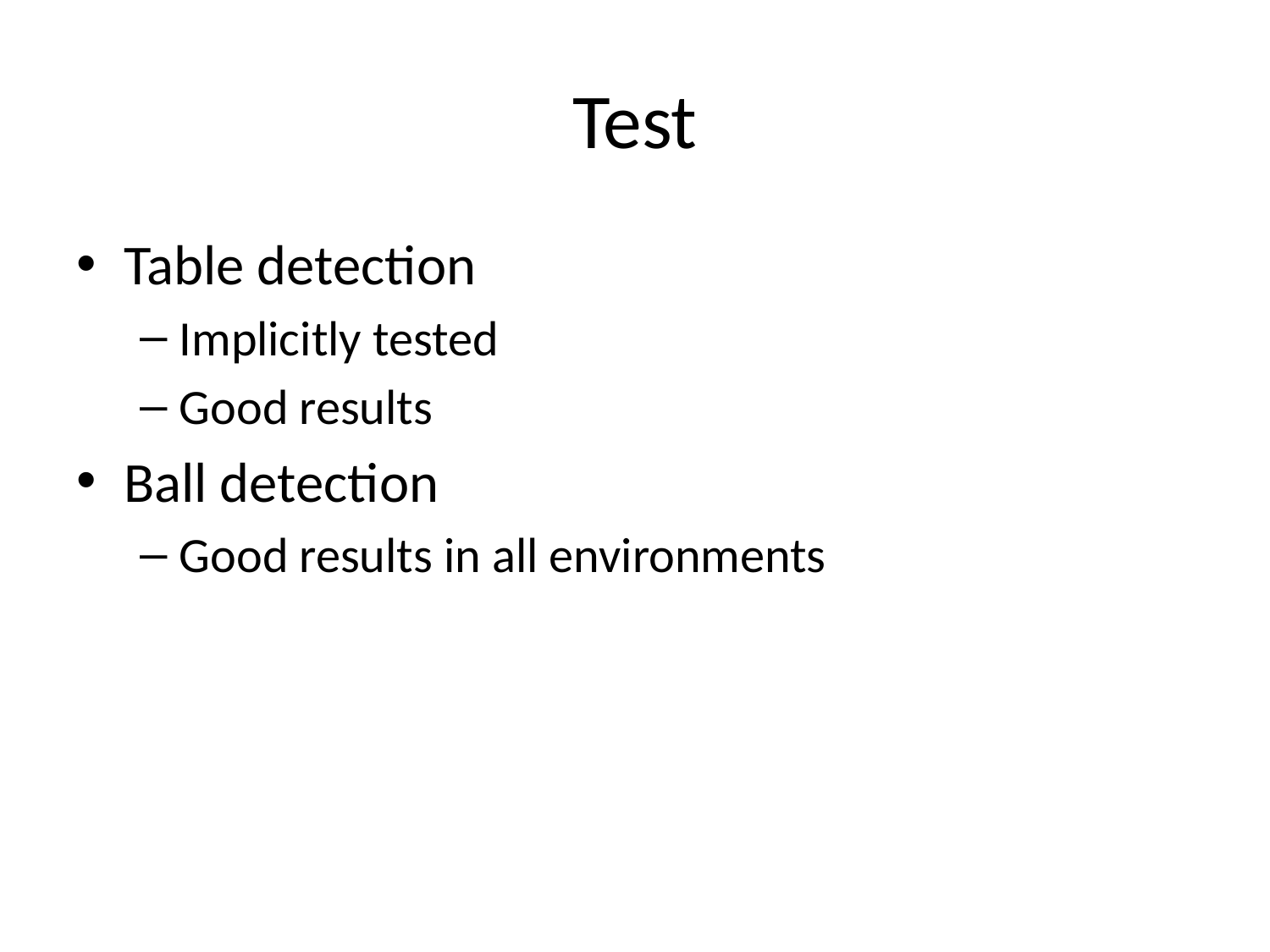

# Test
Table detection
Implicitly tested
Good results
Ball detection
Good results in all environments